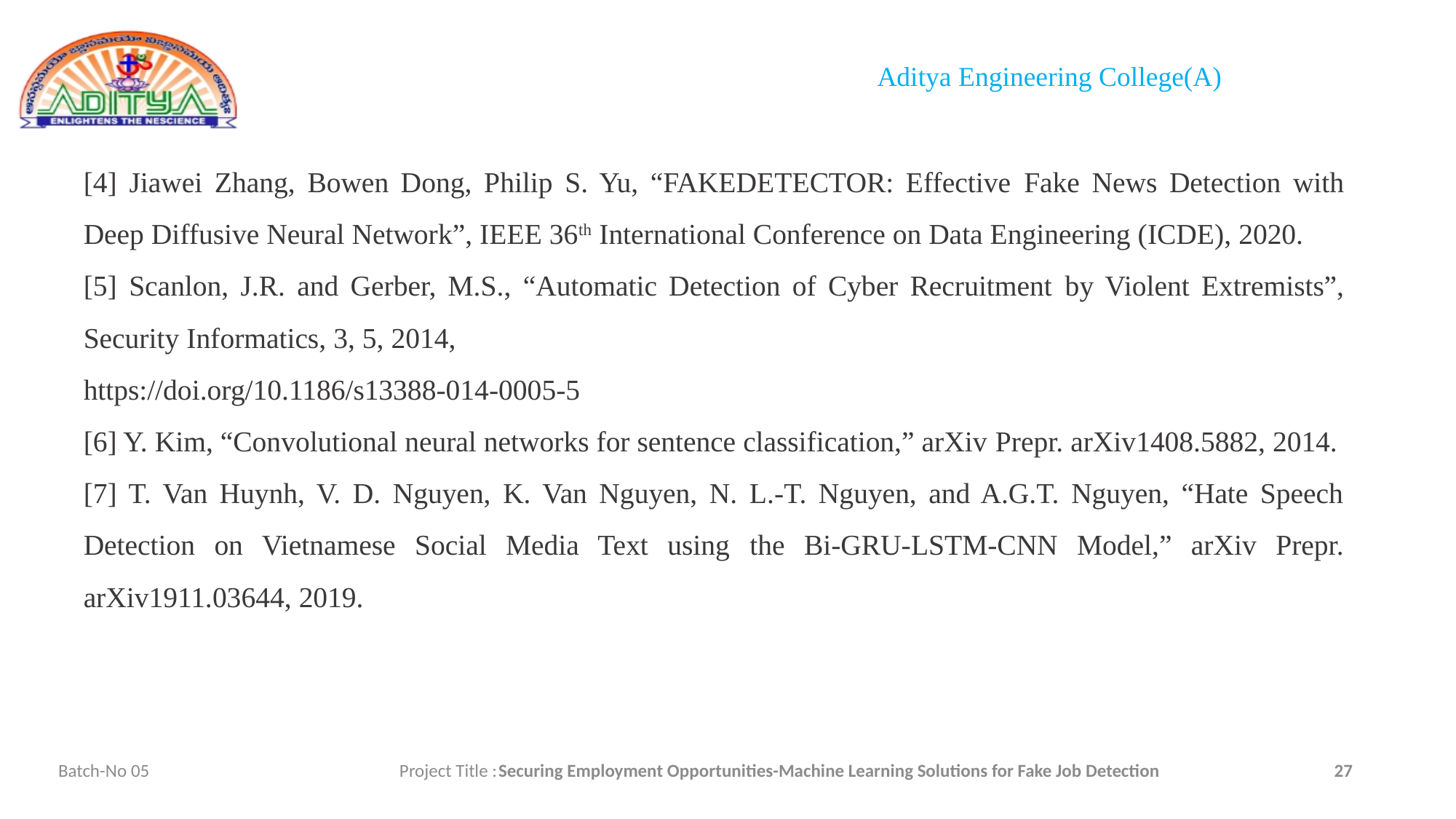

[4] Jiawei Zhang, Bowen Dong, Philip S. Yu, “FAKEDETECTOR: Effective Fake News Detection with Deep Diffusive Neural Network”, IEEE 36th International Conference on Data Engineering (ICDE), 2020.
[5] Scanlon, J.R. and Gerber, M.S., “Automatic Detection of Cyber Recruitment by Violent Extremists”, Security Informatics, 3, 5, 2014,
https://doi.org/10.1186/s13388-014-0005-5
[6] Y. Kim, “Convolutional neural networks for sentence classification,” arXiv Prepr. arXiv1408.5882, 2014.
[7] T. Van Huynh, V. D. Nguyen, K. Van Nguyen, N. L.-T. Nguyen, and A.G.T. Nguyen, “Hate Speech Detection on Vietnamese Social Media Text using the Bi-GRU-LSTM-CNN Model,” arXiv Prepr. arXiv1911.03644, 2019.
Batch-No 05                                                            Project Title :Securing Employment Opportunities-Machine Learning Solutions for Fake Job Detection                                          27